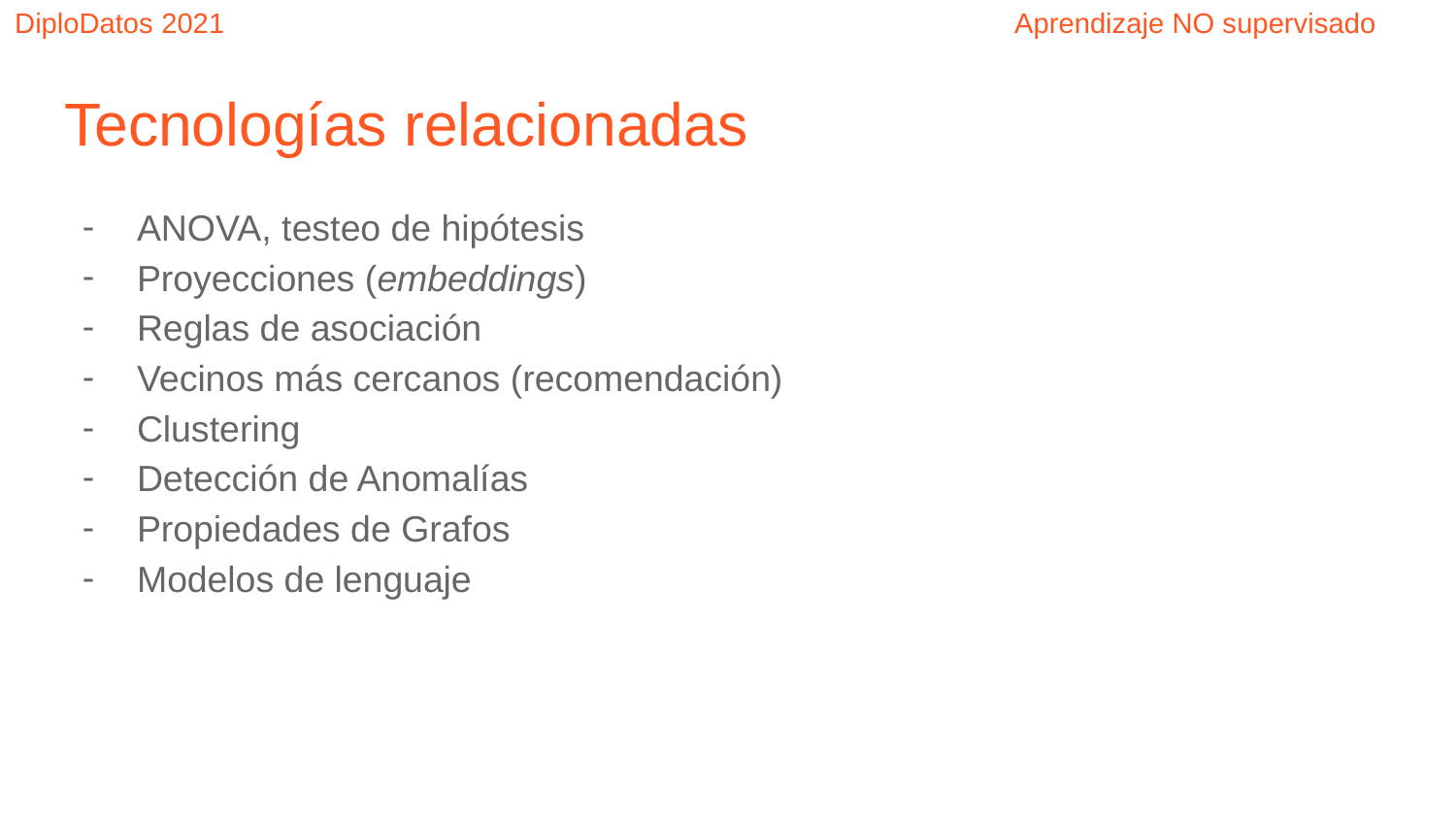

Tecnologías relacionadas
ANOVA, testeo de hipótesis
Proyecciones (embeddings)
Reglas de asociación
Vecinos más cercanos (recomendación)
Clustering
Detección de Anomalías
Propiedades de Grafos
Modelos de lenguaje